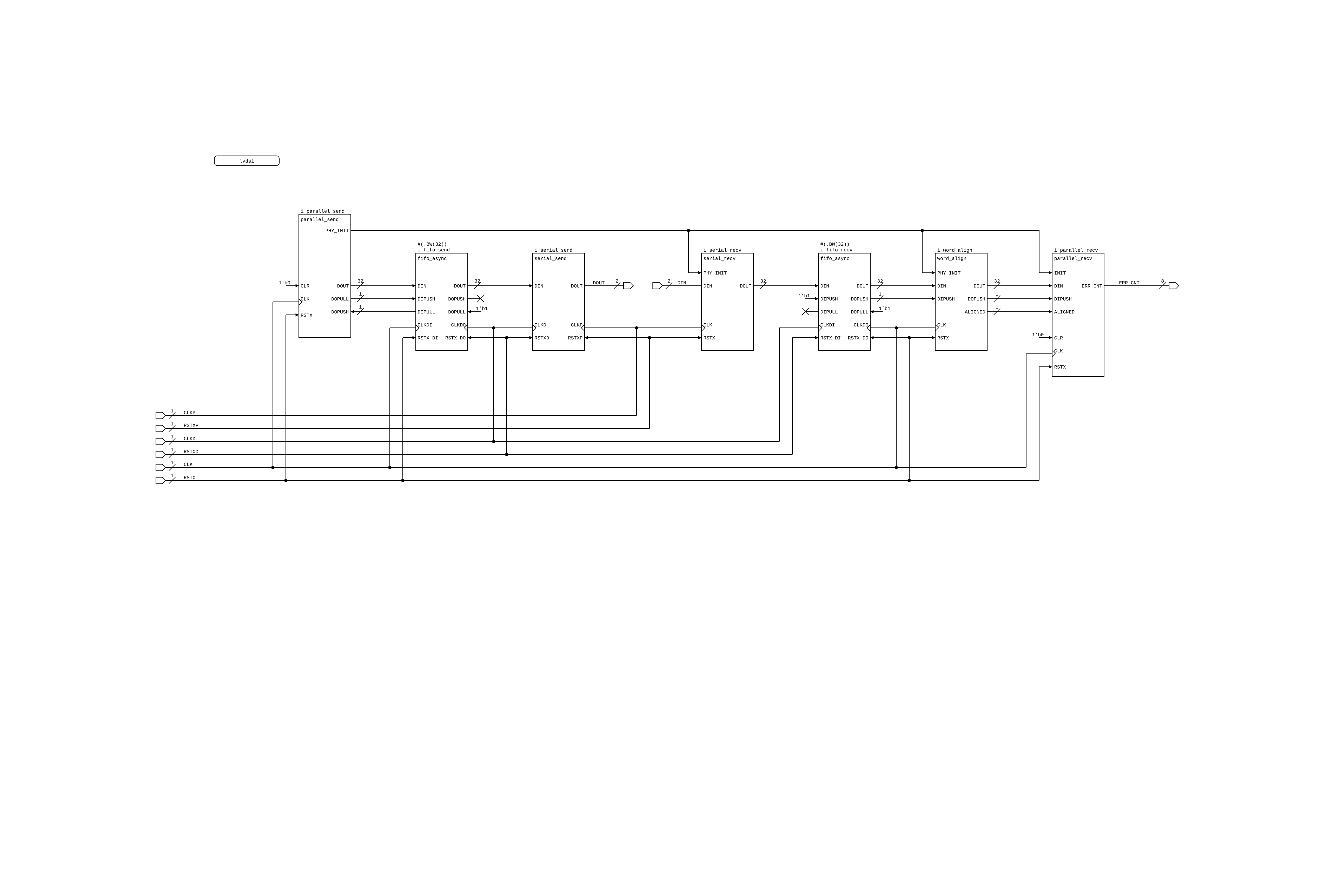

lvds1
i_parallel_send
parallel_send
PHY_INIT
#(.BW(32))
i_fifo_send
#(.BW(32))
i_fifo_recv
i_serial_send
i_serial_recv
i_word_align
i_parallel_recv
fifo_async
serial_send
serial_recv
fifo_async
word_align
parallel_recv
PHY_INIT
PHY_INIT
INIT
DOUT
2
1’b0
32
32
2
DIN
32
32
32
ERR_CNT
8

CLR
DOUT
DIN
DOUT
DIN
DOUT

DIN
DOUT
DIN
DOUT
DIN
DOUT
DIN
ERR_CNT

1
1
1
1’b1
CLK
DOPULL
DIPUSH
DOPUSH
DIPUSH
DOPUSH
DIPUSH
DOPUSH
DIPUSH
1
1
1’b1
1’b1
DOPUSH
DIPULL
DOPULL
DIPULL
DOPULL
ALIGNED
ALIGNED
RSTX
CLKDI
CLKDO
CLKD
CLKP
CLK
CLKDI
CLKDO
CLK
1’b0
RSTX_DI
RSTX_DO
RSTXD
RSTXP
RSTX
RSTX_DI
RSTX_DO
RSTX
CLR
CLK
RSTX
1
CLKP

1
RSTXP

1
CLKD

1
RSTXD

1
CLK

1
RSTX